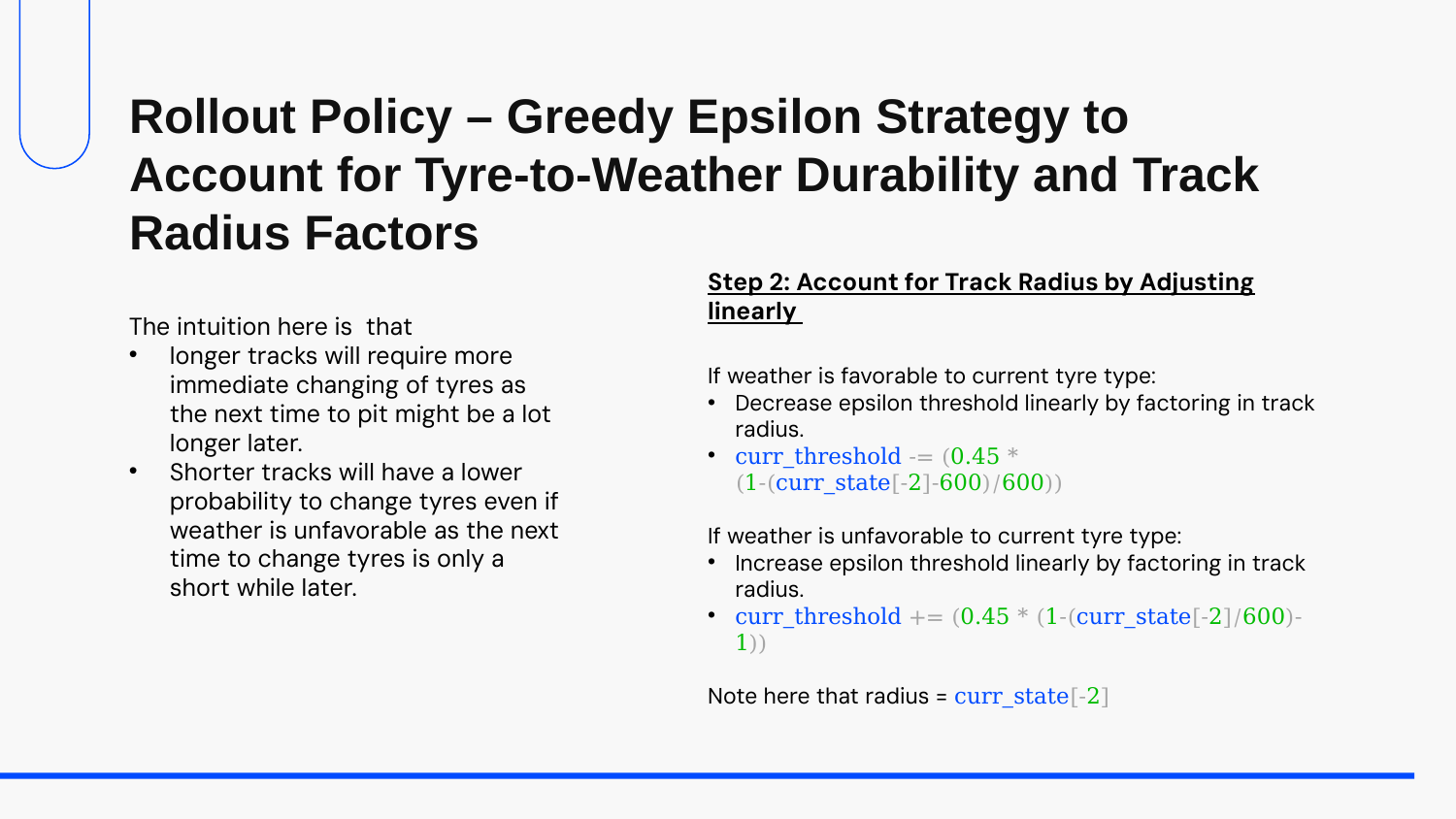

# Rollout Policy – Greedy Epsilon Strategy to Account for Tyre-to-Weather Durability and Track Radius Factors
Step 2: Account for Track Radius by Adjusting linearly
The intuition here is  that
longer tracks will require more  immediate changing of tyres as the next time to pit might be a lot longer later.
Shorter tracks will have a lower probability to change tyres even if weather is unfavorable as the next time to change tyres is only a short while later.
If weather is favorable to current tyre type:
Decrease epsilon threshold linearly by factoring in track radius.
curr_threshold -= (0.45 * (1-(curr_state[-2]-600)/600))

If weather is unfavorable to current tyre type:
Increase epsilon threshold linearly by factoring in track radius.
curr_threshold += (0.45 * (1-(curr_state[-2]/600)-1))

Note here that radius = curr_state[-2]